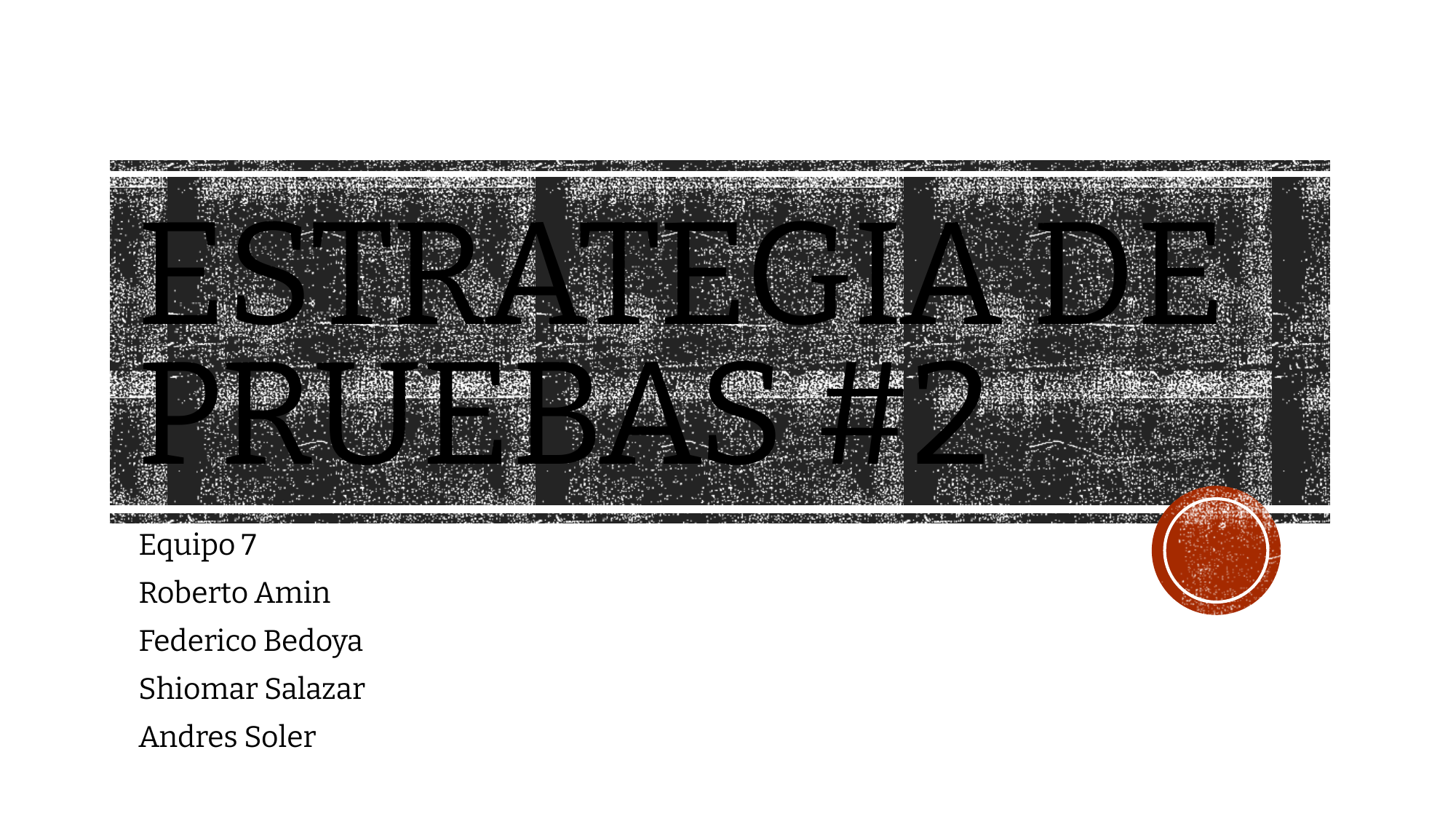

# Estrategia de Pruebas #2
Equipo 7
Roberto Amin
Federico Bedoya
Shiomar Salazar
Andres Soler